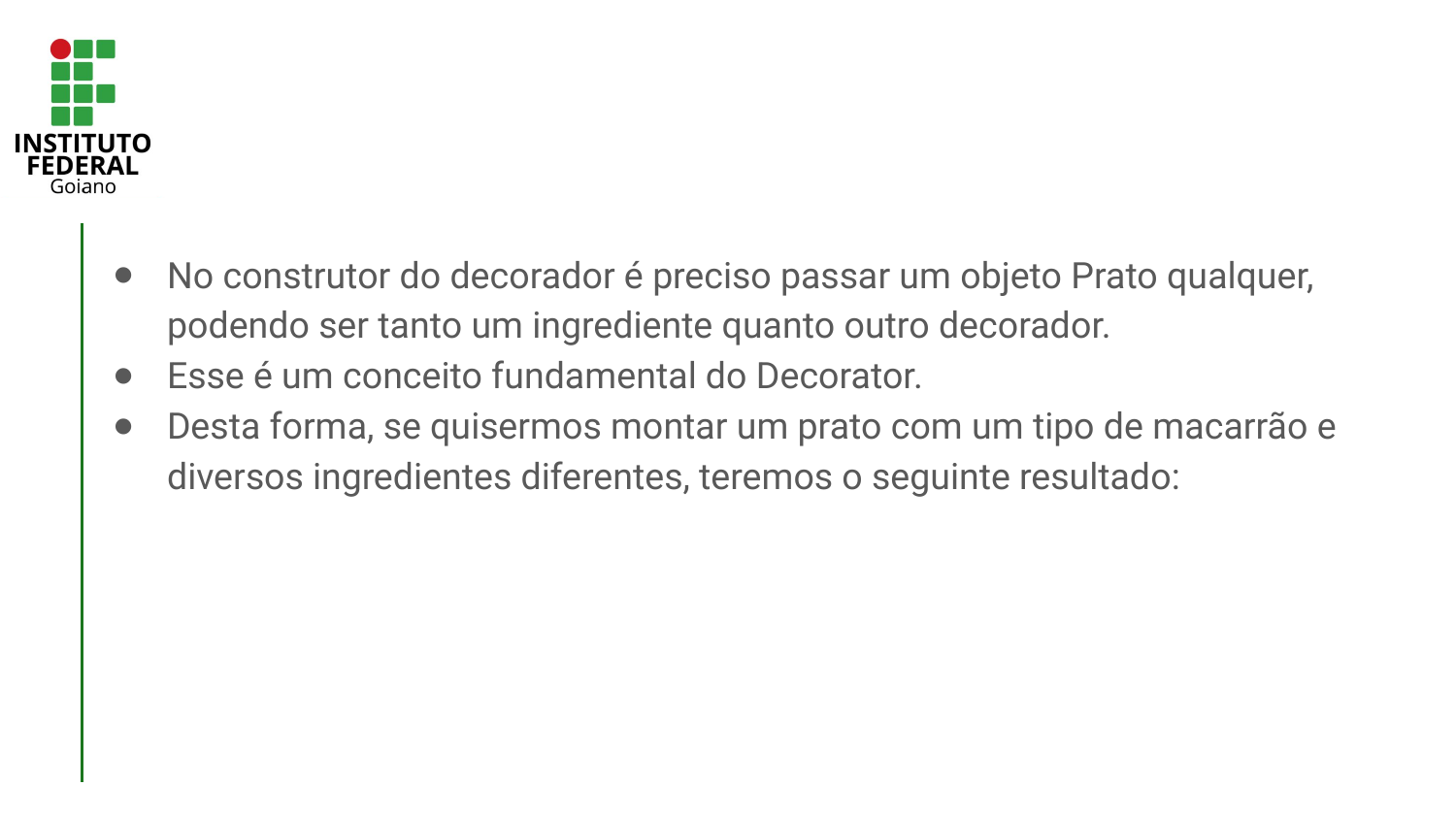

#
No construtor do decorador é preciso passar um objeto Prato qualquer, podendo ser tanto um ingrediente quanto outro decorador.
Esse é um conceito fundamental do Decorator.
Desta forma, se quisermos montar um prato com um tipo de macarrão e diversos ingredientes diferentes, teremos o seguinte resultado: